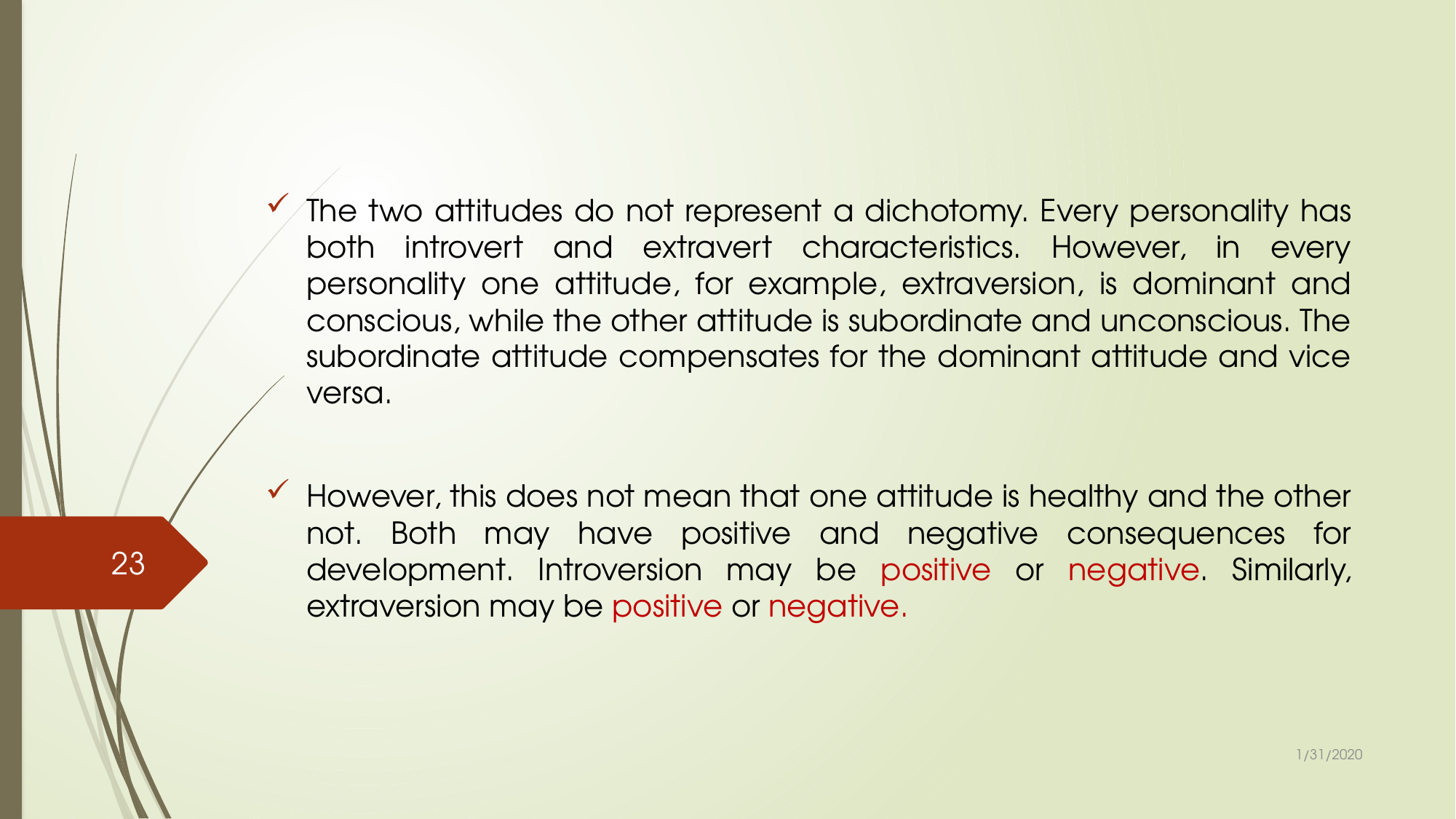

The two attitudes do not represent a dichotomy. Every personality has both introvert and extravert characteristics. However, in every personality one attitude, for example, extraversion, is dominant and conscious, while the other attitude is subordinate and unconscious. The subordinate attitude compensates for the dominant attitude and vice versa.

However, this does not mean that one attitude is healthy and the other not. Both may have positive and negative consequences for development. Introversion may be positive or negative. Similarly, extraversion may be positive or negative.
23
1/31/2020